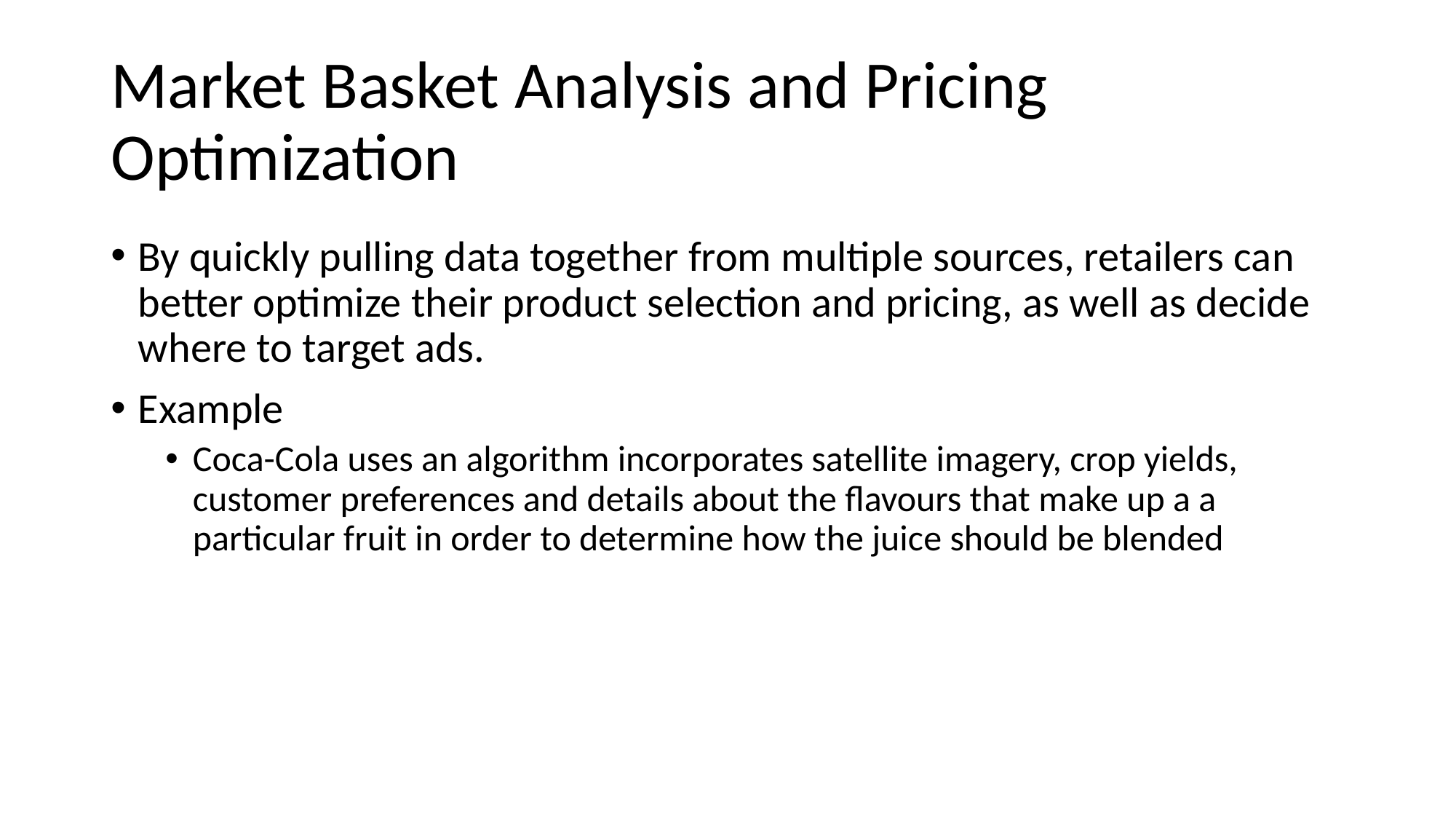

# Market Basket Analysis and Pricing Optimization
By quickly pulling data together from multiple sources, retailers can better optimize their product selection and pricing, as well as decide where to target ads.
Example
Coca-Cola uses an algorithm incorporates satellite imagery, crop yields, customer preferences and details about the flavours that make up a a particular fruit in order to determine how the juice should be blended